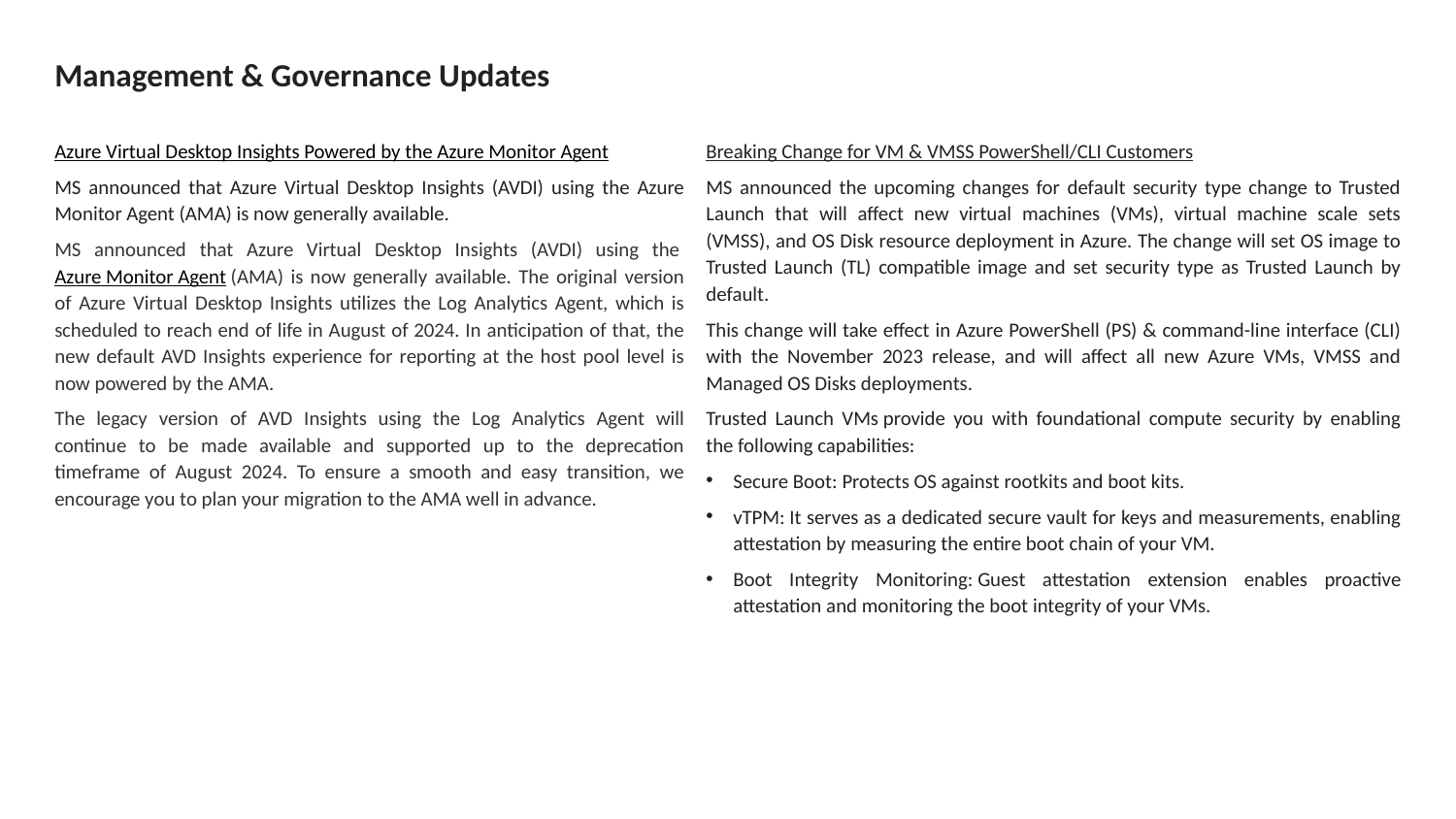

# Management & Governance Updates
Azure Virtual Desktop Insights Powered by the Azure Monitor Agent
MS announced that Azure Virtual Desktop Insights (AVDI) using the Azure Monitor Agent (AMA) is now generally available.
MS announced that Azure Virtual Desktop Insights (AVDI) using the Azure Monitor Agent (AMA) is now generally available. The original version of Azure Virtual Desktop Insights utilizes the Log Analytics Agent, which is scheduled to reach end of life in August of 2024. In anticipation of that, the new default AVD Insights experience for reporting at the host pool level is now powered by the AMA.
The legacy version of AVD Insights using the Log Analytics Agent will continue to be made available and supported up to the deprecation timeframe of August 2024. To ensure a smooth and easy transition, we encourage you to plan your migration to the AMA well in advance.

Breaking Change for VM & VMSS PowerShell/CLI Customers
MS announced the upcoming changes for default security type change to Trusted Launch that will affect new virtual machines (VMs), virtual machine scale sets (VMSS), and OS Disk resource deployment in Azure. The change will set OS image to Trusted Launch (TL) compatible image and set security type as Trusted Launch by default.
This change will take effect in Azure PowerShell (PS) & command-line interface (CLI) with the November 2023 release, and will affect all new Azure VMs, VMSS and Managed OS Disks deployments.
Trusted Launch VMs provide you with foundational compute security by enabling the following capabilities:
Secure Boot: Protects OS against rootkits and boot kits.
vTPM: It serves as a dedicated secure vault for keys and measurements, enabling attestation by measuring the entire boot chain of your VM.
Boot Integrity Monitoring: Guest attestation extension enables proactive attestation and monitoring the boot integrity of your VMs.